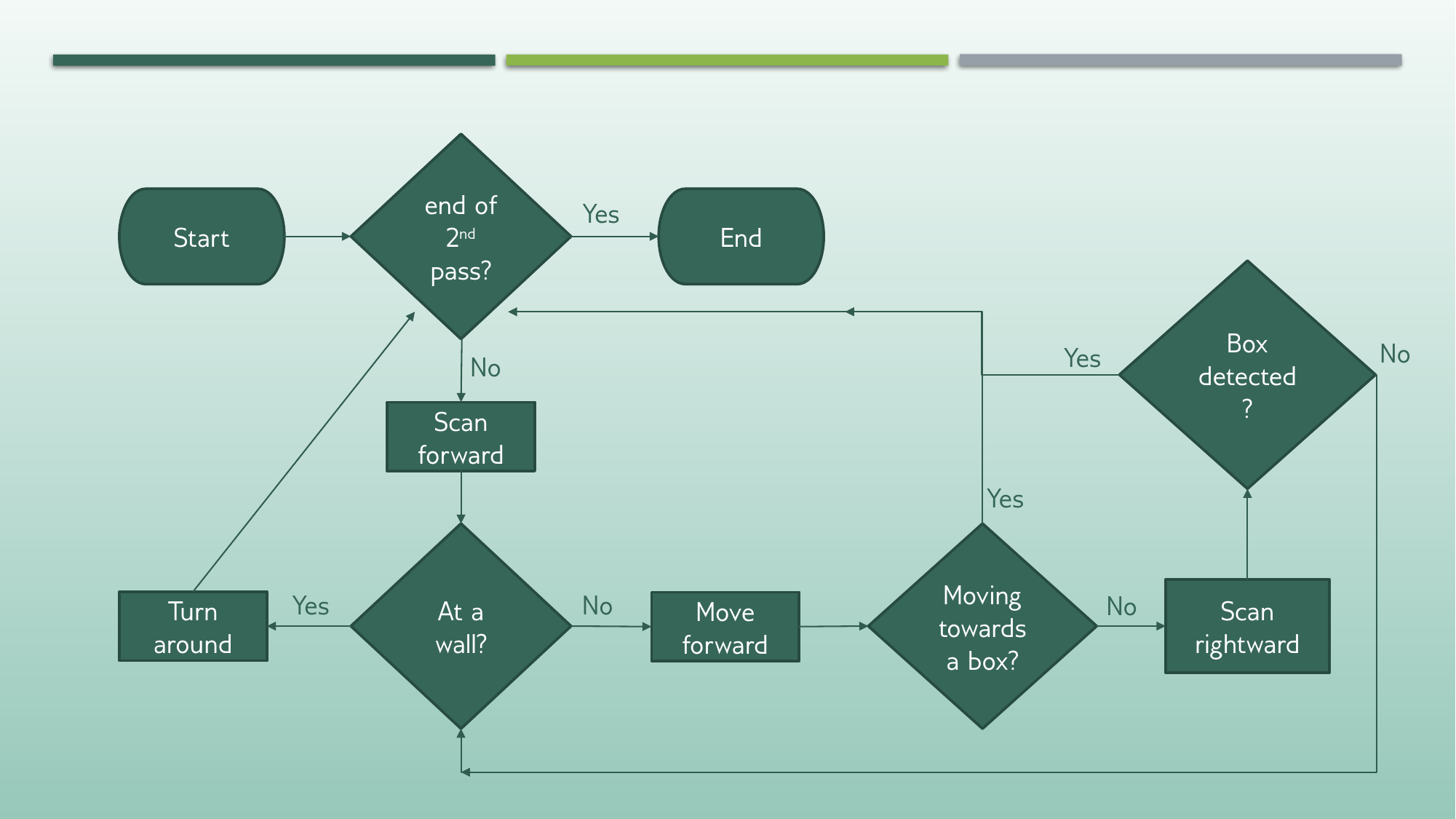

end of 2nd pass?
Start
End
Yes
Box detected?
No
Yes
No
Scan forward
Yes
Moving towards a box?
At a wall?
Scan rightward
No
Yes
No
Turn around
Move forward